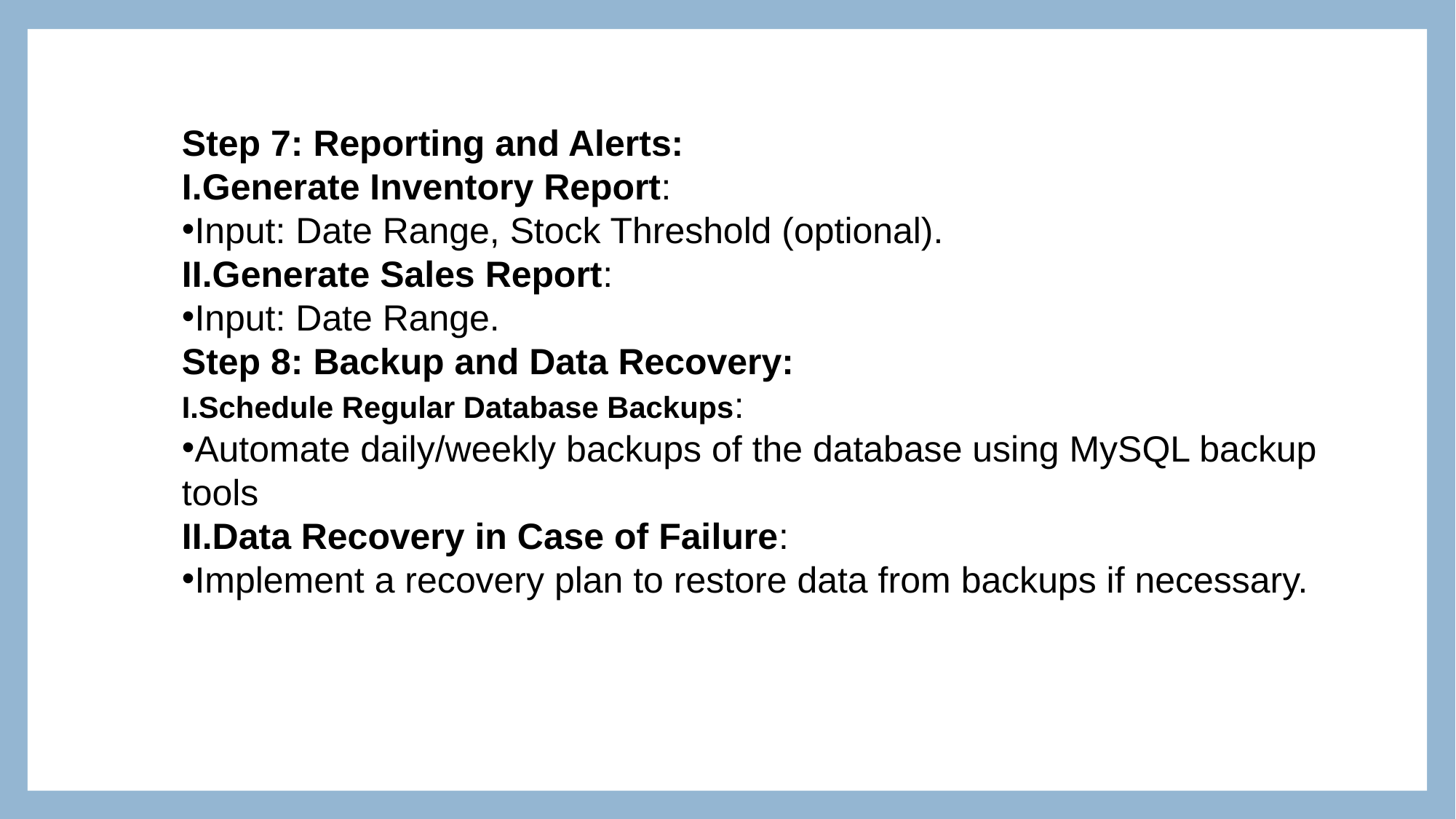

Step 7: Reporting and Alerts:
I.Generate Inventory Report:
Input: Date Range, Stock Threshold (optional).
II.Generate Sales Report:
Input: Date Range.
Step 8: Backup and Data Recovery:
I.Schedule Regular Database Backups:
Automate daily/weekly backups of the database using MySQL backup tools
II.Data Recovery in Case of Failure:
Implement a recovery plan to restore data from backups if necessary.